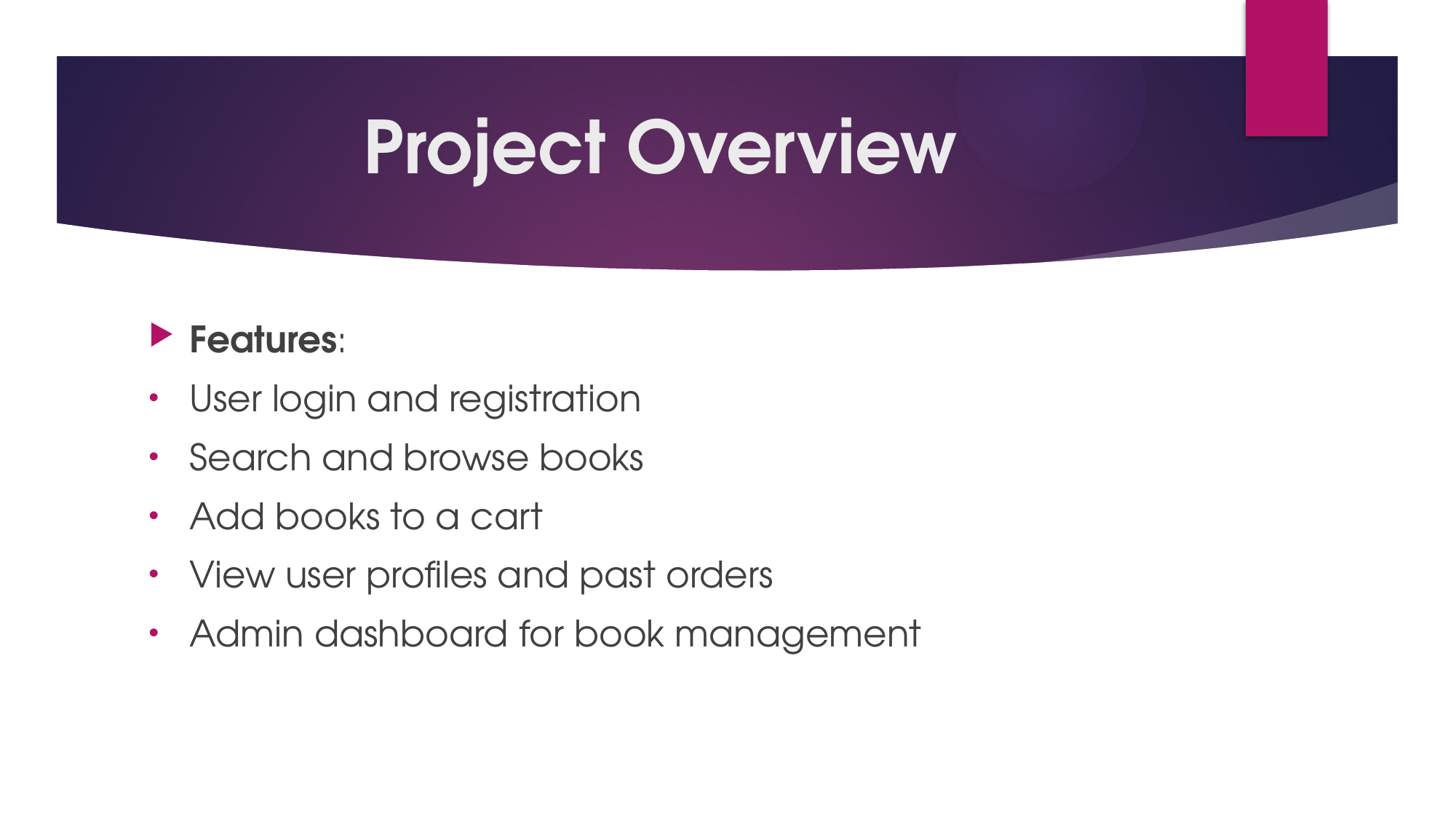

# Project Overview
Features:
User login and registration
Search and browse books
Add books to a cart
View user profiles and past orders
Admin dashboard for book management